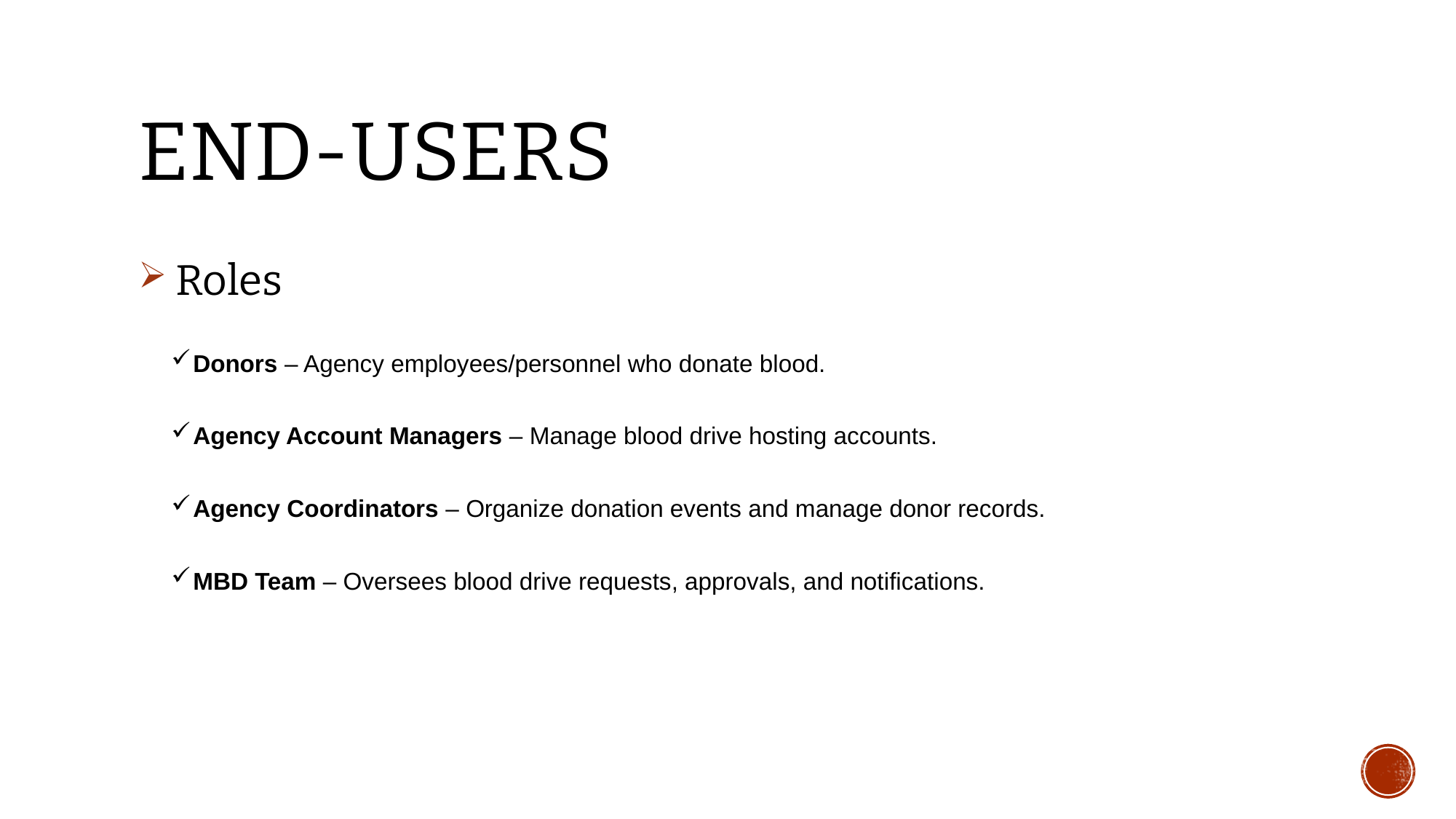

# End-Users
 Roles
Donors – Agency employees/personnel who donate blood.
Agency Account Managers – Manage blood drive hosting accounts.
Agency Coordinators – Organize donation events and manage donor records.
MBD Team – Oversees blood drive requests, approvals, and notifications.